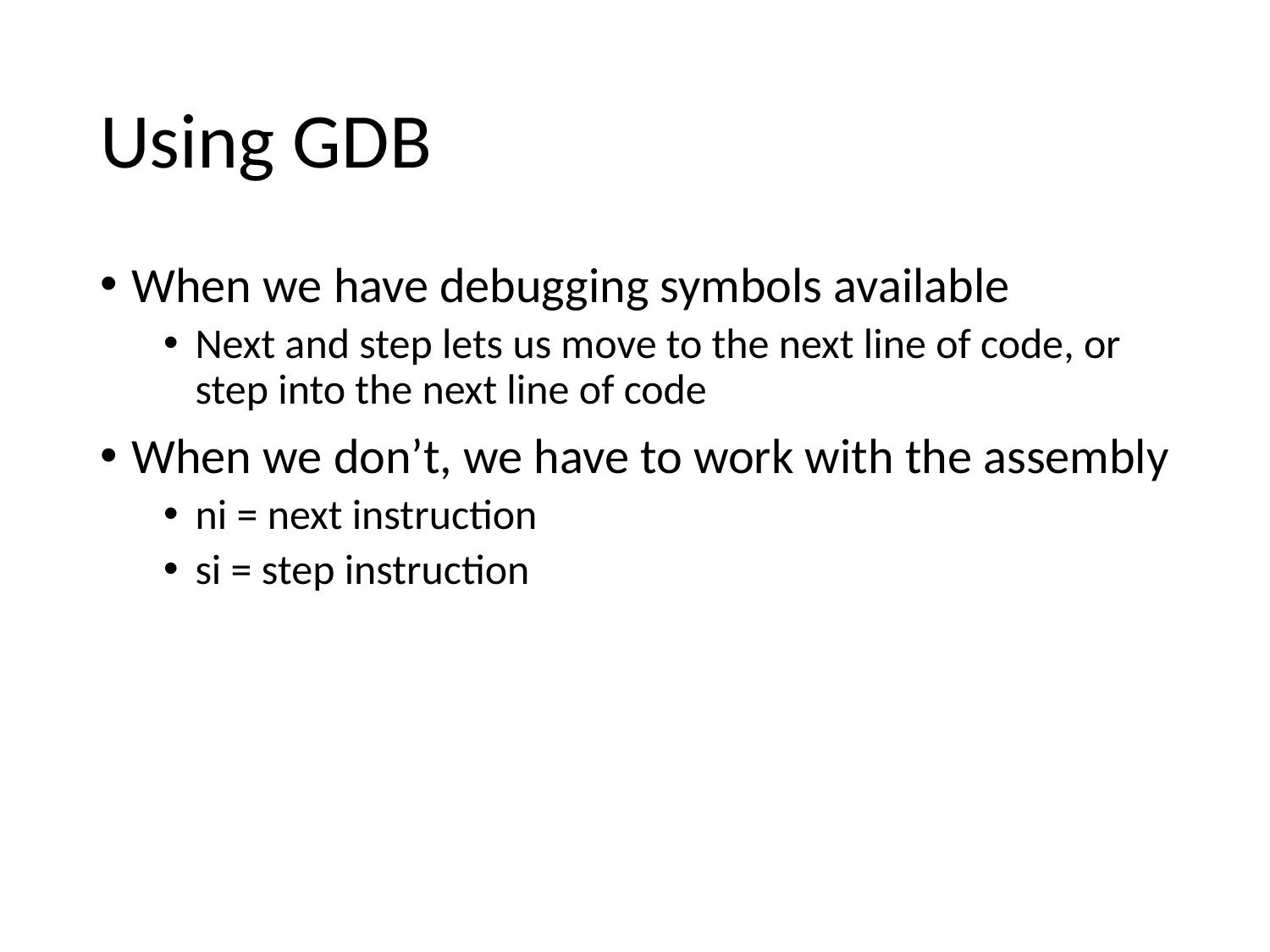

# Using GDB
When we have debugging symbols available
Next and step lets us move to the next line of code, or step into the next line of code
When we don’t, we have to work with the assembly
ni = next instruction
si = step instruction